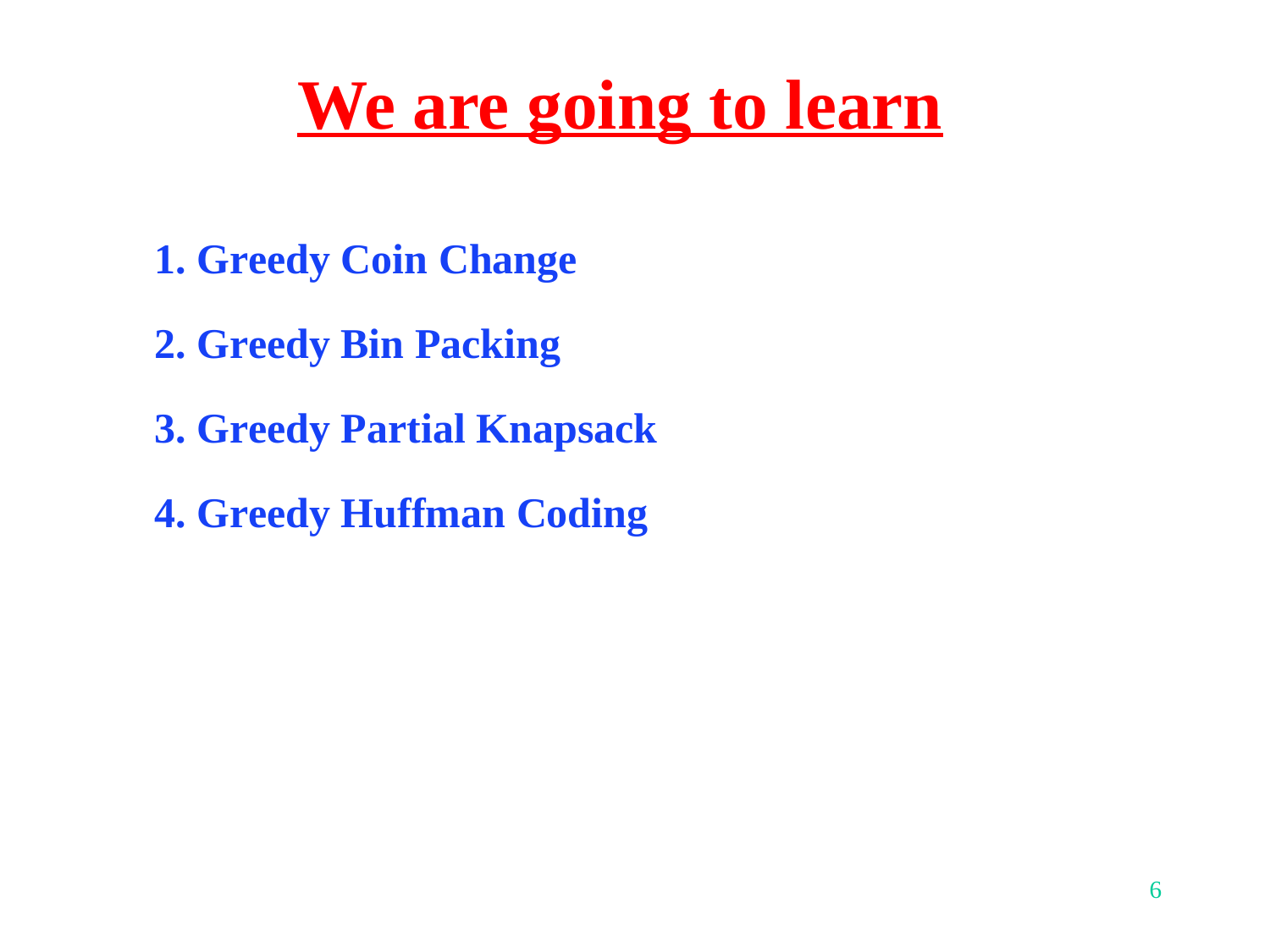

# We are going to learn
1. Greedy Coin Change
2. Greedy Bin Packing
3. Greedy Partial Knapsack
4. Greedy Huffman Coding
6